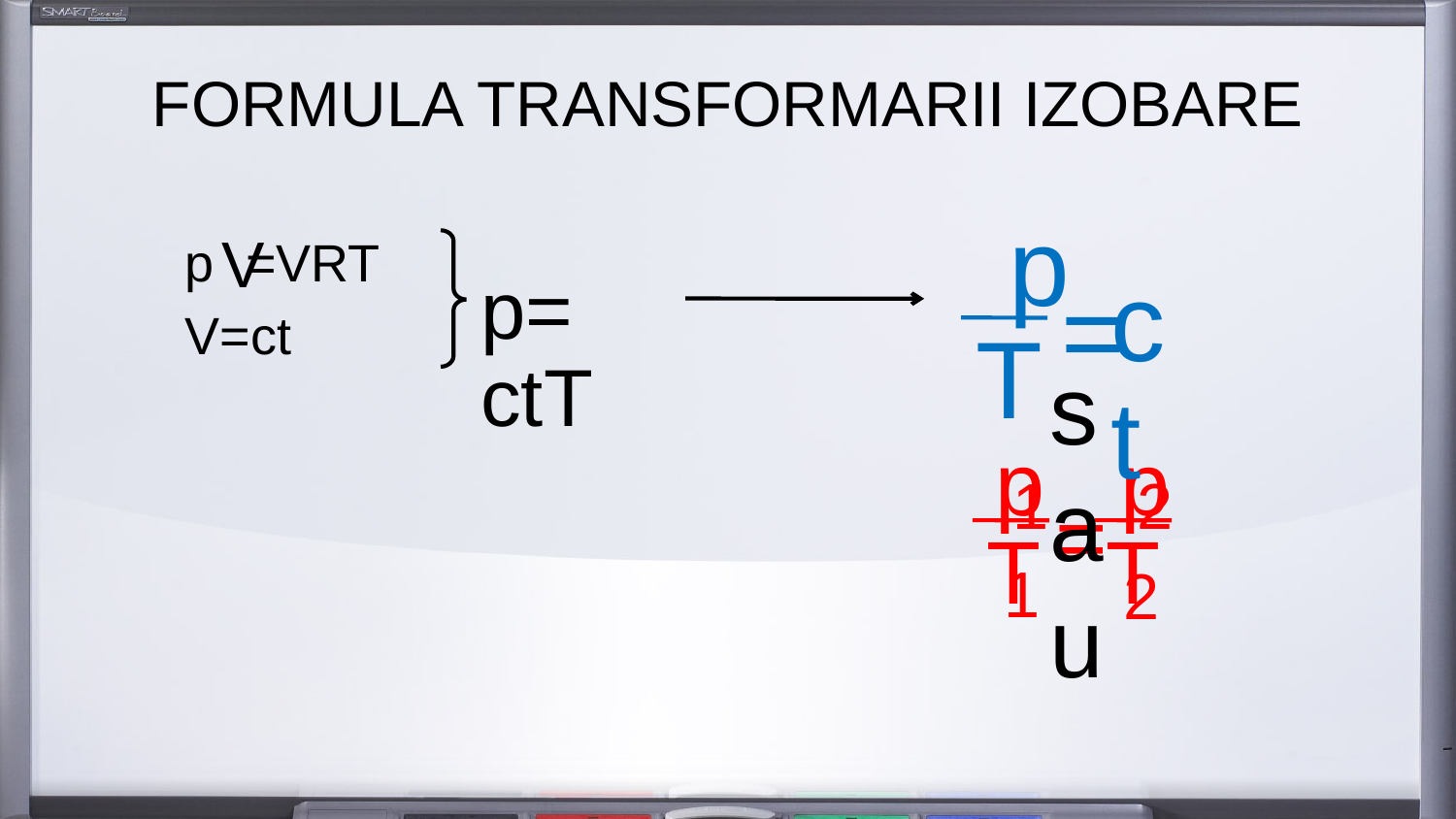

# FORMULA TRANSFORMARII IZOBARE
p
ct
=
T
p	 =VRT
V=ct
V

p= ctT
sau
p
p
1
2
=
T
T
1
2